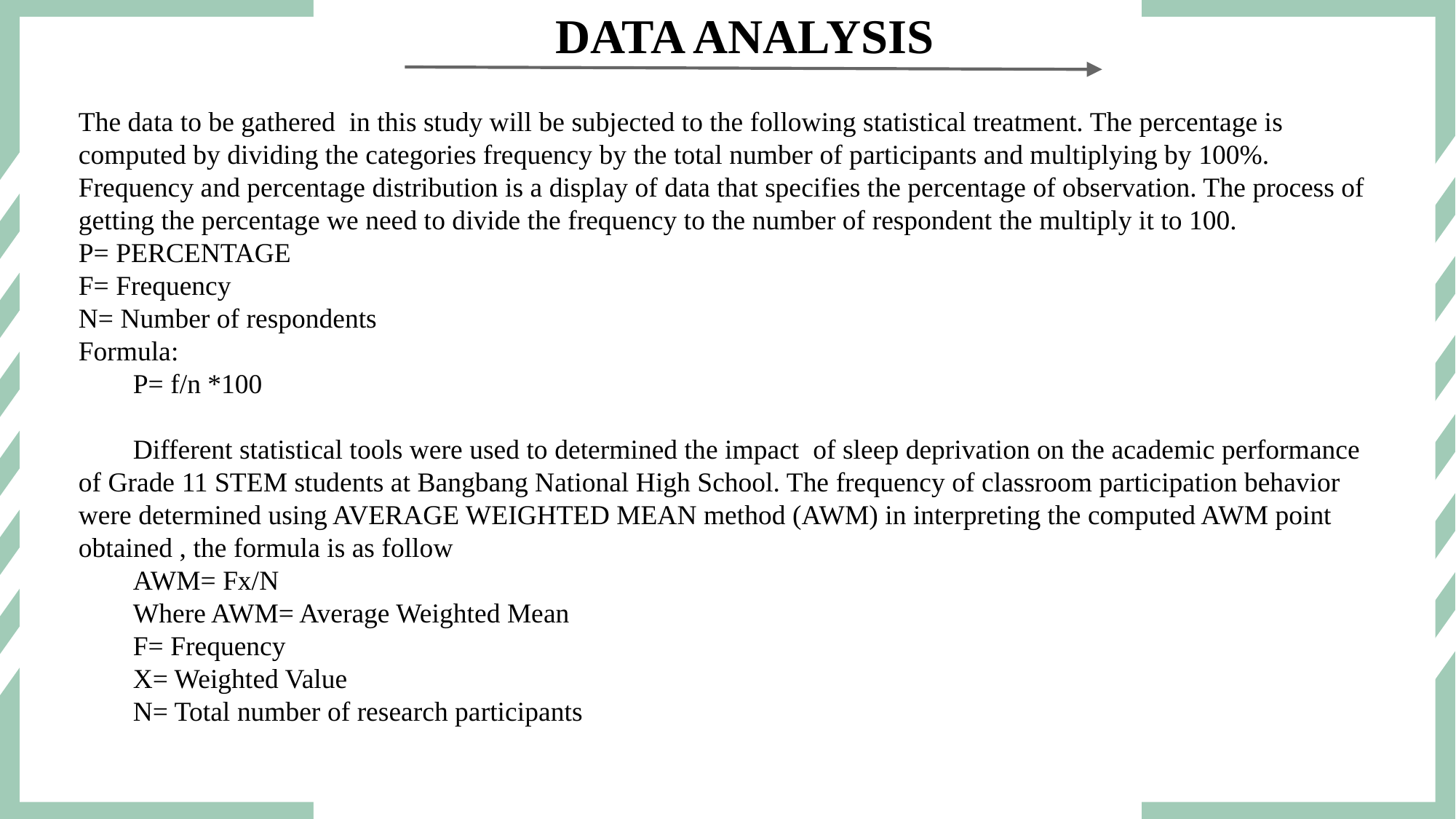

DATA ANALYSIS
The data to be gathered  in this study will be subjected to the following statistical treatment. The percentage is computed by dividing the categories frequency by the total number of participants and multiplying by 100%.Frequency and percentage distribution is a display of data that specifies the percentage of observation. The process of getting the percentage we need to divide the frequency to the number of respondent the multiply it to 100.P= PERCENTAGEF= FrequencyN= Number of respondentsFormula:P= f/n *100
Different statistical tools were used to determined the impact  of sleep deprivation on the academic performance of Grade 11 STEM students at Bangbang National High School. The frequency of classroom participation behavior were determined using AVERAGE WEIGHTED MEAN method (AWM) in interpreting the computed AWM point obtained , the formula is as followAWM= Fx/NWhere AWM= Average Weighted MeanF= FrequencyX= Weighted ValueN= Total number of research participants